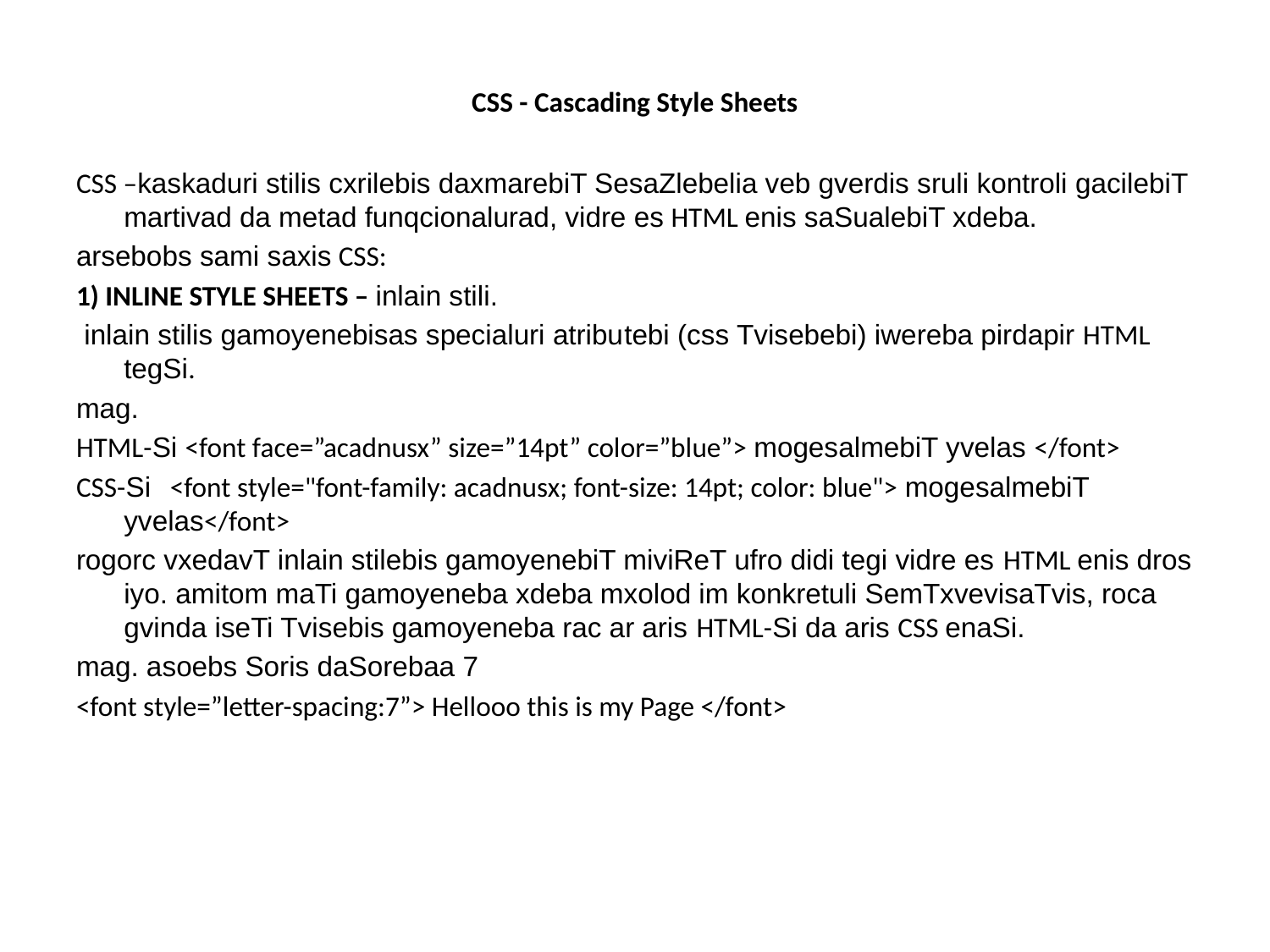

# CSS - Cascading Style Sheets
CSS –kaskaduri stilis cxrilebis daxmarebiT SesaZlebelia veb gverdis sruli kontroli gacilebiT martivad da metad funqcionalurad, vidre es HTML enis saSualebiT xdeba.
arsebobs sami saxis CSS:
1) INLINE STYLE SHEETS – inlain stili.
 inlain stilis gamoyenebisas specialuri atribu­tebi (css Tvisebebi) iwereba pirdapir HTML tegSi.
mag.
HTML-Si <font face=”acadnusx” size=”14pt” color=”blue”> mogesalmebiT yvelas </font>
CSS-Si   <font style="font-family: acadnusx; font-size: 14pt; color: blue"> mogesalmebiT yvelas</font>
rogorc vxedavT inlain stilebis gamoyenebiT miviReT ufro didi tegi vidre es HTML enis dros iyo. amitom maTi gamoyeneba xdeba mxolod im konkretuli SemTxvevisaTvis, roca gvinda iseTi Tvisebis gamoyeneba rac ar aris HTML-Si da aris CSS enaSi.
mag. asoebs Soris daSorebaa 7
<font style=”letter-spacing:7”> Hellooo this is my Page </font>